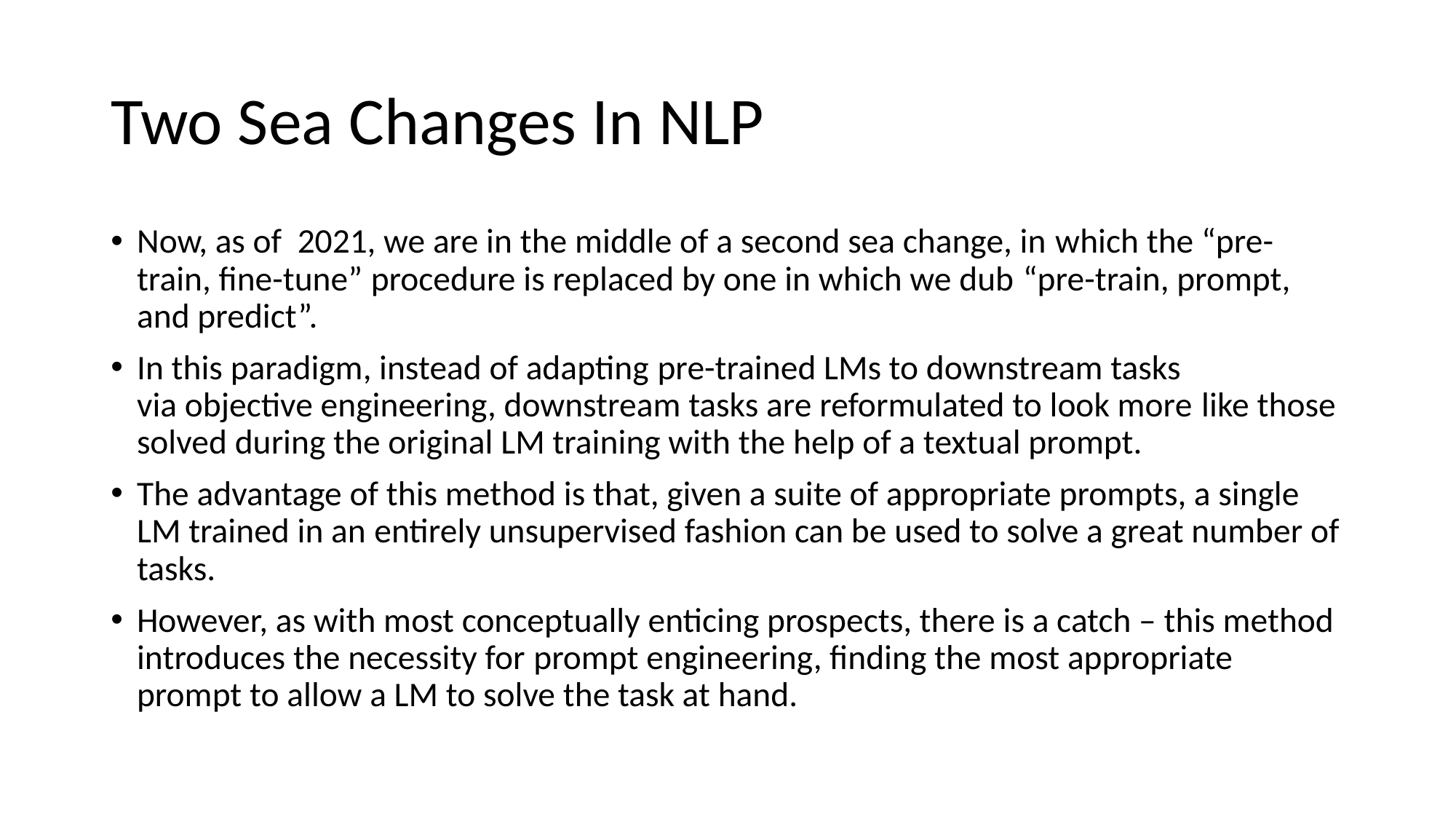

# Two Sea Changes In NLP
Now, as of  2021, we are in the middle of a second sea change, in which the “pre-train, fine-tune” procedure is replaced by one in which we dub “pre-train, prompt, and predict”.
In this paradigm, instead of adapting pre-trained LMs to downstream tasks via objective engineering, downstream tasks are reformulated to look more like those solved during the original LM training with the help of a textual prompt.
The advantage of this method is that, given a suite of appropriate prompts, a single LM trained in an entirely unsupervised fashion can be used to solve a great number of tasks.
However, as with most conceptually enticing prospects, there is a catch – this method introduces the necessity for prompt engineering, finding the most appropriate prompt to allow a LM to solve the task at hand.